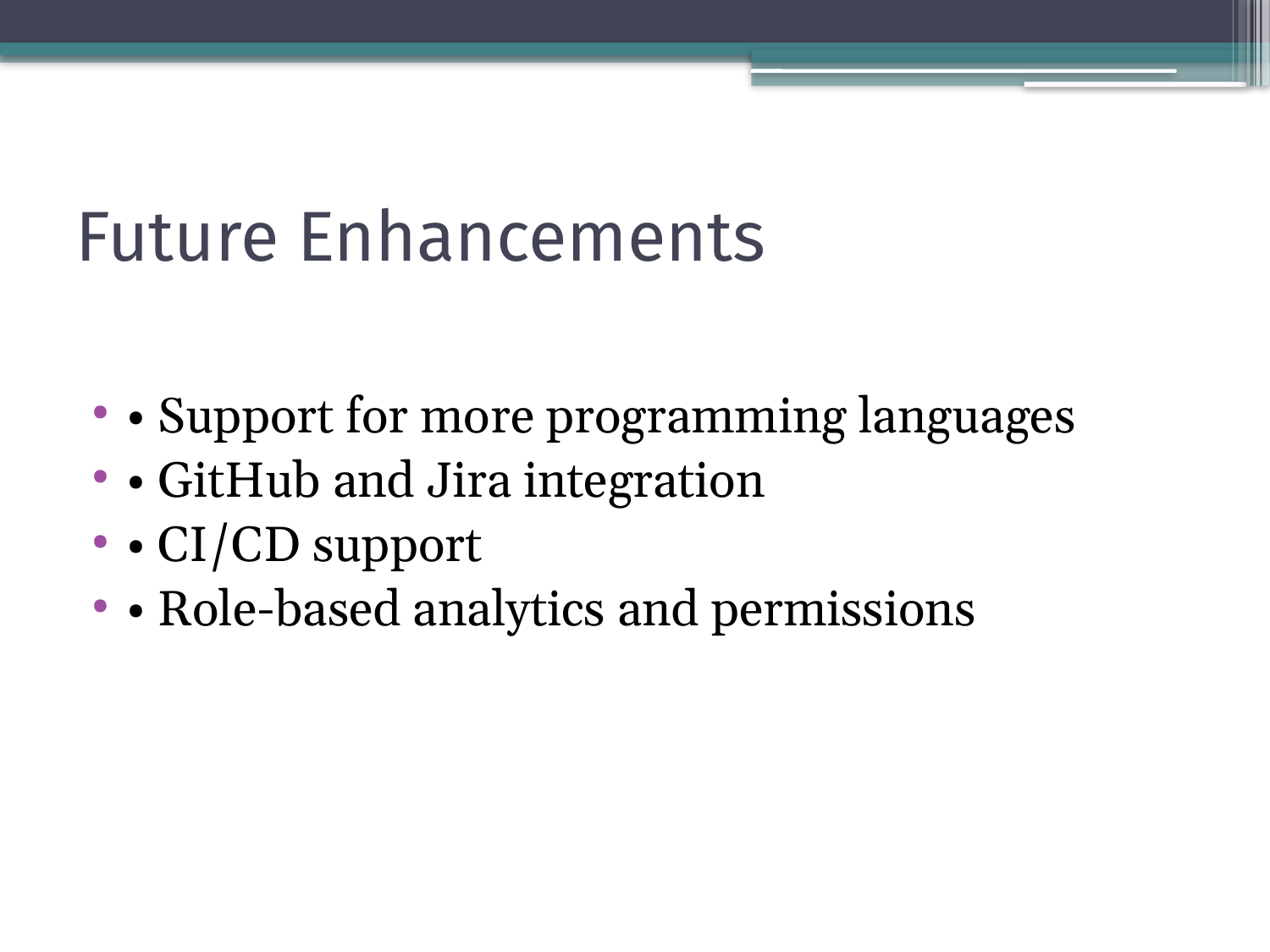

# Future Enhancements

• Support for more programming languages
• GitHub and Jira integration
• CI/CD support
• Role-based analytics and permissions